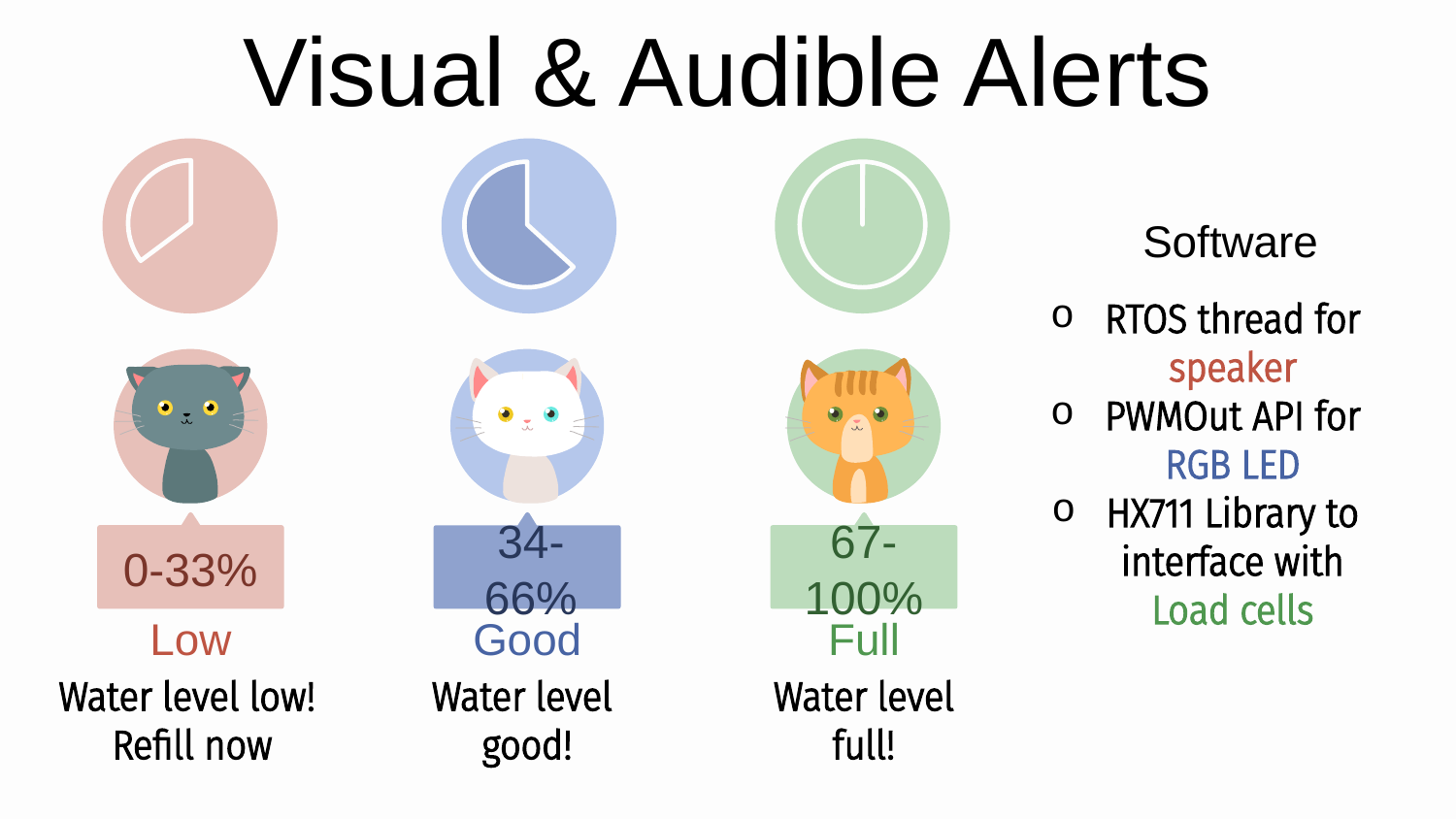

# Visual & Audible Alerts

0-33%
34-66%
67-100%
Low
Water level low!
Refill now
Full
Water level full!
Good
Water level
good!
Software
RTOS thread for speaker
PWMOut API for RGB LED
HX711 Library to interface with Load cells